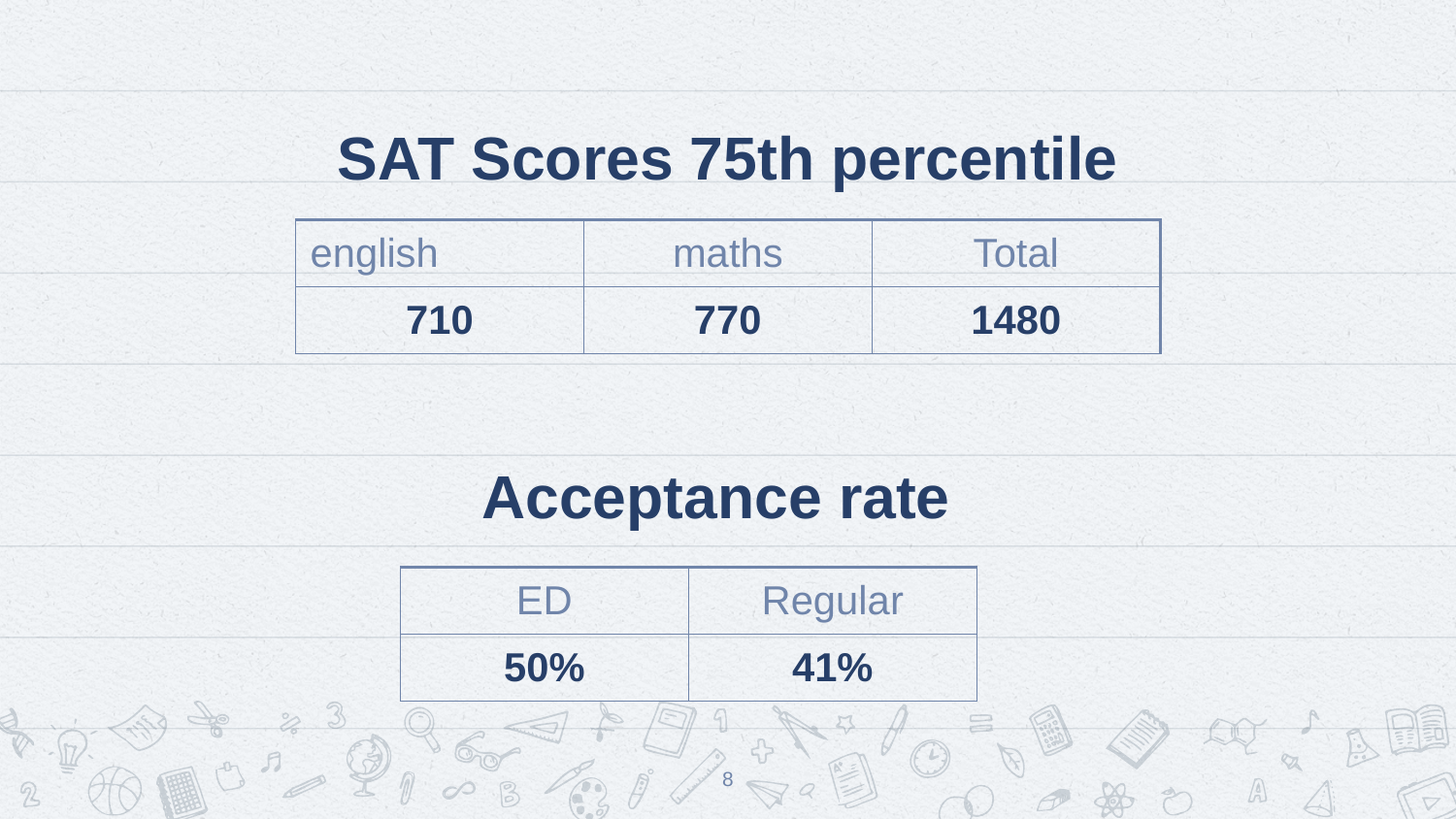

# SAT Scores 75th percentile
| english | maths | Total |
| --- | --- | --- |
| 710 | 770 | 1480 |
Acceptance rate
| ED | Regular |
| --- | --- |
| 50% | 41% |
8